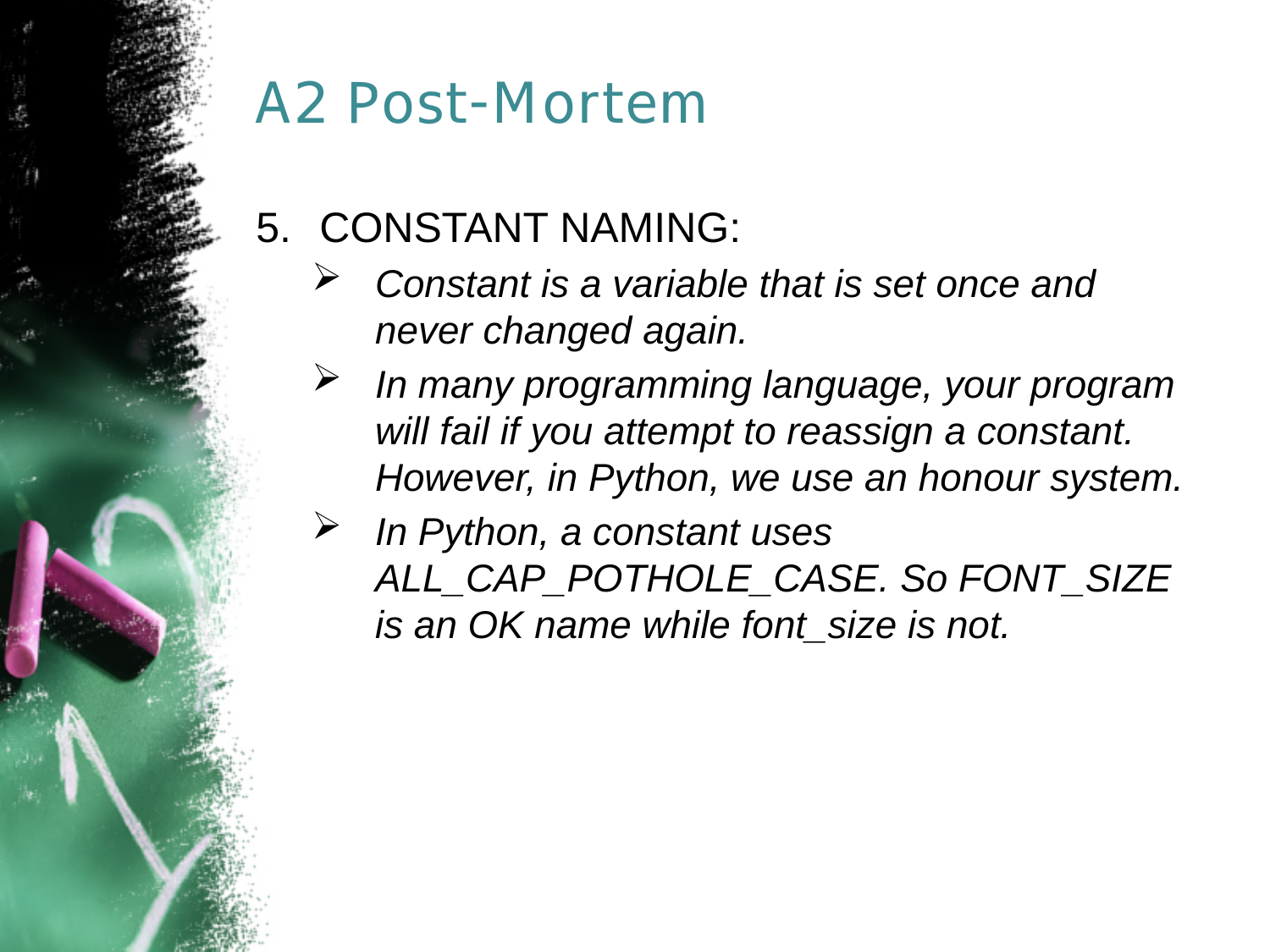

# A2 Post-Mortem
CONSTANT NAMING:
Constant is a variable that is set once and never changed again.
In many programming language, your program will fail if you attempt to reassign a constant. However, in Python, we use an honour system.
In Python, a constant uses ALL_CAP_POTHOLE_CASE. So FONT_SIZE is an OK name while font_size is not.